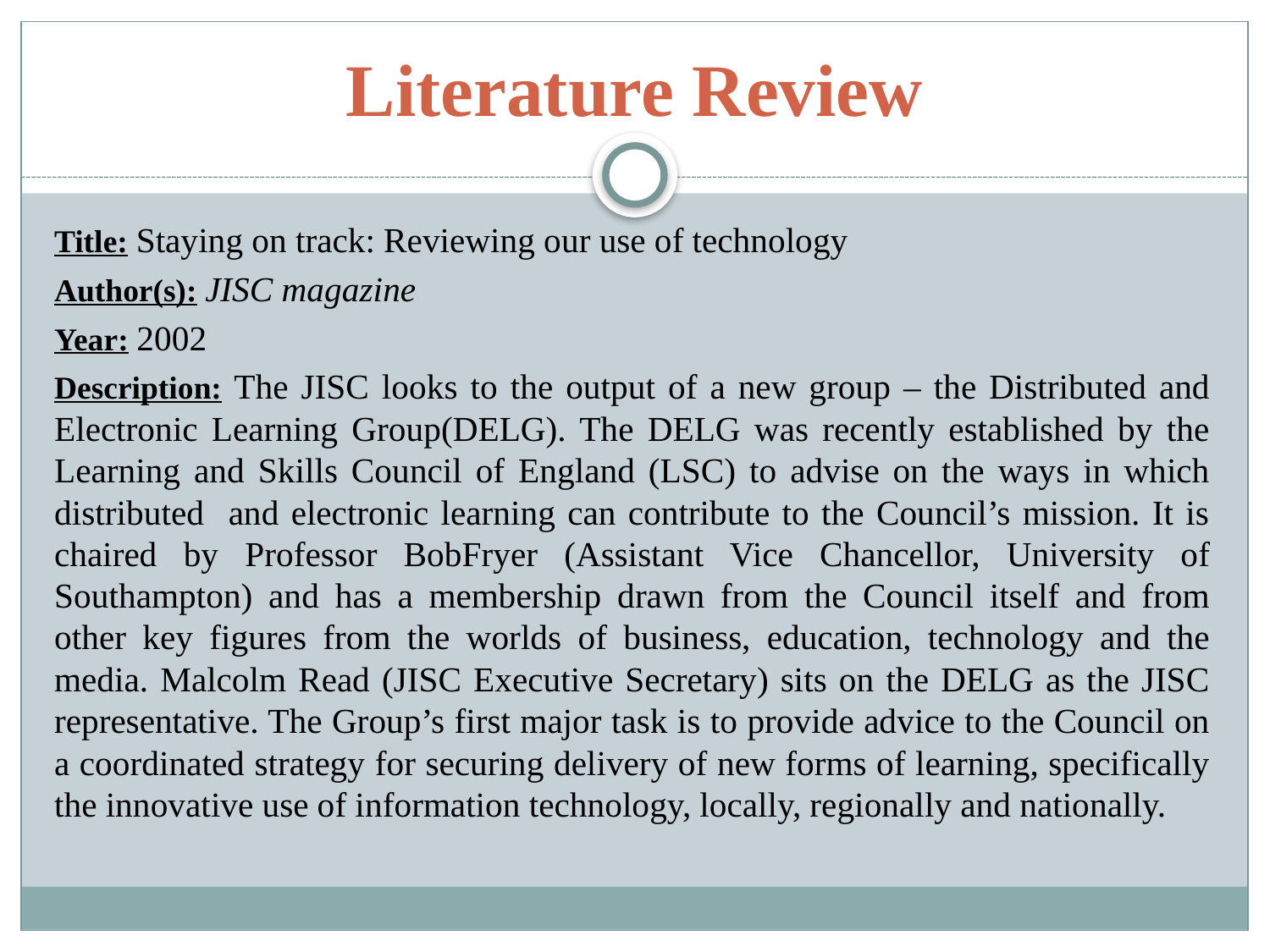

# Literature Review
Title: Staying on track: Reviewing our use of technology
Author(s): JISC magazine
Year: 2002
Description: The JISC looks to the output of a new group – the Distributed and Electronic Learning Group(DELG). The DELG was recently established by the Learning and Skills Council of England (LSC) to advise on the ways in which distributed  and electronic learning can contribute to the Council’s mission. It is chaired by Professor BobFryer (Assistant Vice Chancellor, University of Southampton) and has a membership drawn from the Council itself and from other key figures from the worlds of business, education, technology and the media. Malcolm Read (JISC Executive Secretary) sits on the DELG as the JISC representative. The Group’s first major task is to provide advice to the Council on a coordinated strategy for securing delivery of new forms of learning, specifically the innovative use of information technology, locally, regionally and nationally.